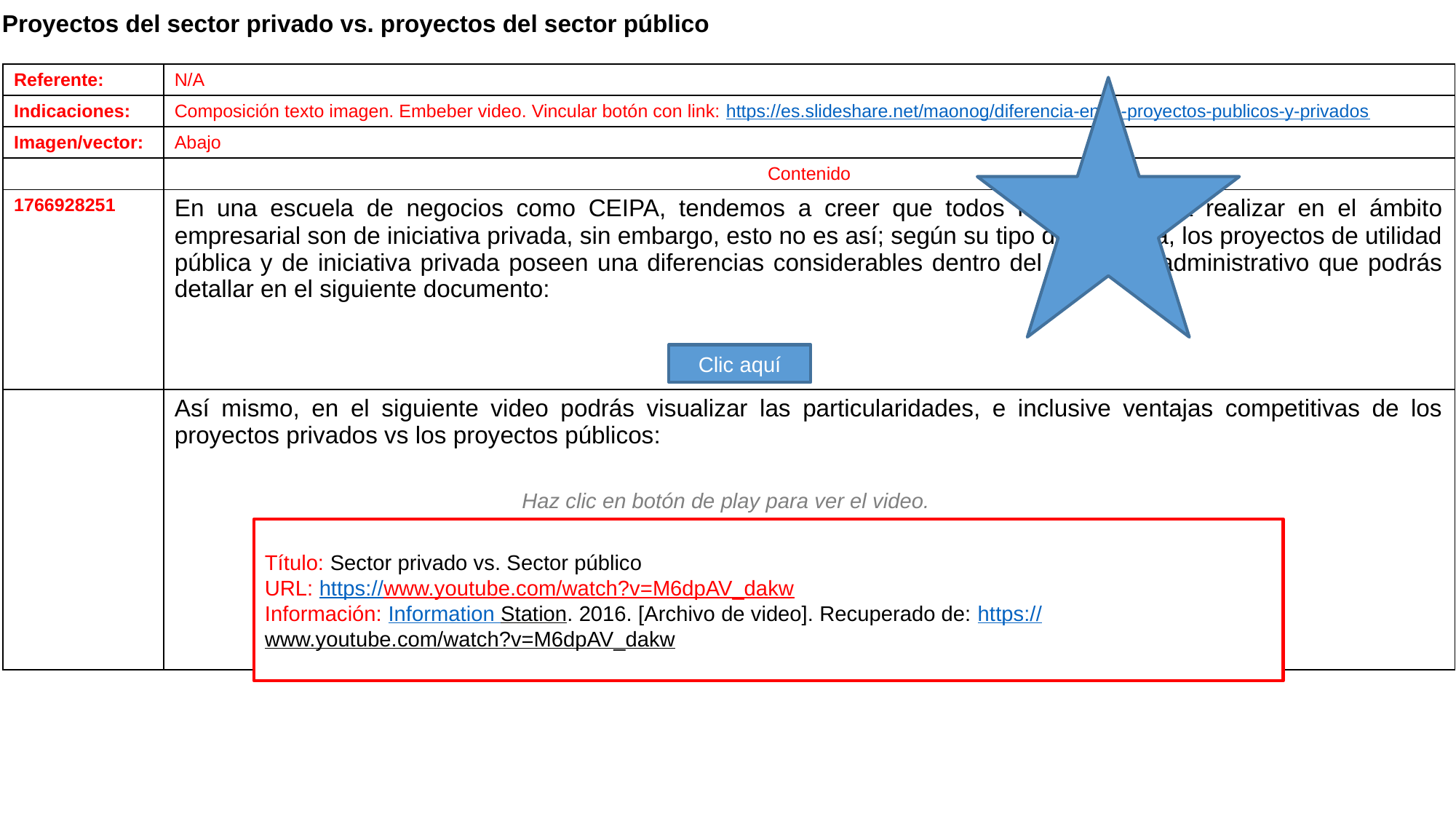

Proyectos del sector privado vs. proyectos del sector público
| Referente: | N/A |
| --- | --- |
| Indicaciones: | Composición texto imagen. Embeber video. Vincular botón con link: https://es.slideshare.net/maonog/diferencia-entre-proyectos-publicos-y-privados |
| Imagen/vector: | Abajo |
|  | Contenido |
| 1766928251 | En una escuela de negocios como CEIPA, tendemos a creer que todos los proyectos a realizar en el ámbito empresarial son de iniciativa privada, sin embargo, esto no es así; según su tipo de iniciativa, los proyectos de utilidad pública y de iniciativa privada poseen una diferencias considerables dentro del ambiente administrativo que podrás detallar en el siguiente documento: |
|  | Así mismo, en el siguiente video podrás visualizar las particularidades, e inclusive ventajas competitivas de los proyectos privados vs los proyectos públicos: |

Clic aquí

Haz clic en botón de play para ver el video.
Título: Sector privado vs. Sector público
URL: https://www.youtube.com/watch?v=M6dpAV_dakw
Información: Information Station. 2016. [Archivo de video]. Recuperado de: https://www.youtube.com/watch?v=M6dpAV_dakw